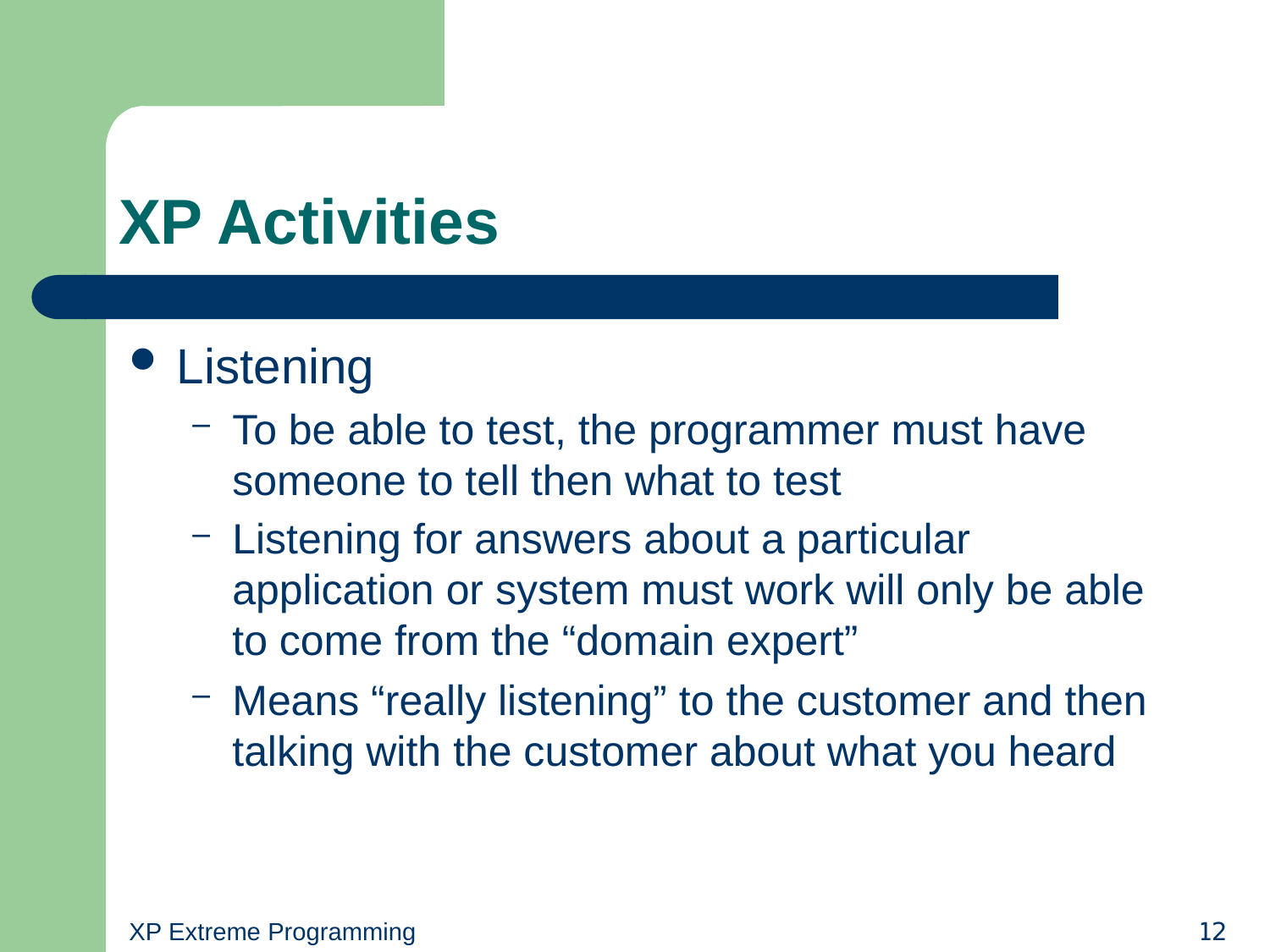

# XP Activities
Listening
To be able to test, the programmer must have someone to tell then what to test
Listening for answers about a particular application or system must work will only be able to come from the “domain expert”
Means “really listening” to the customer and then talking with the customer about what you heard

XP Extreme Programming